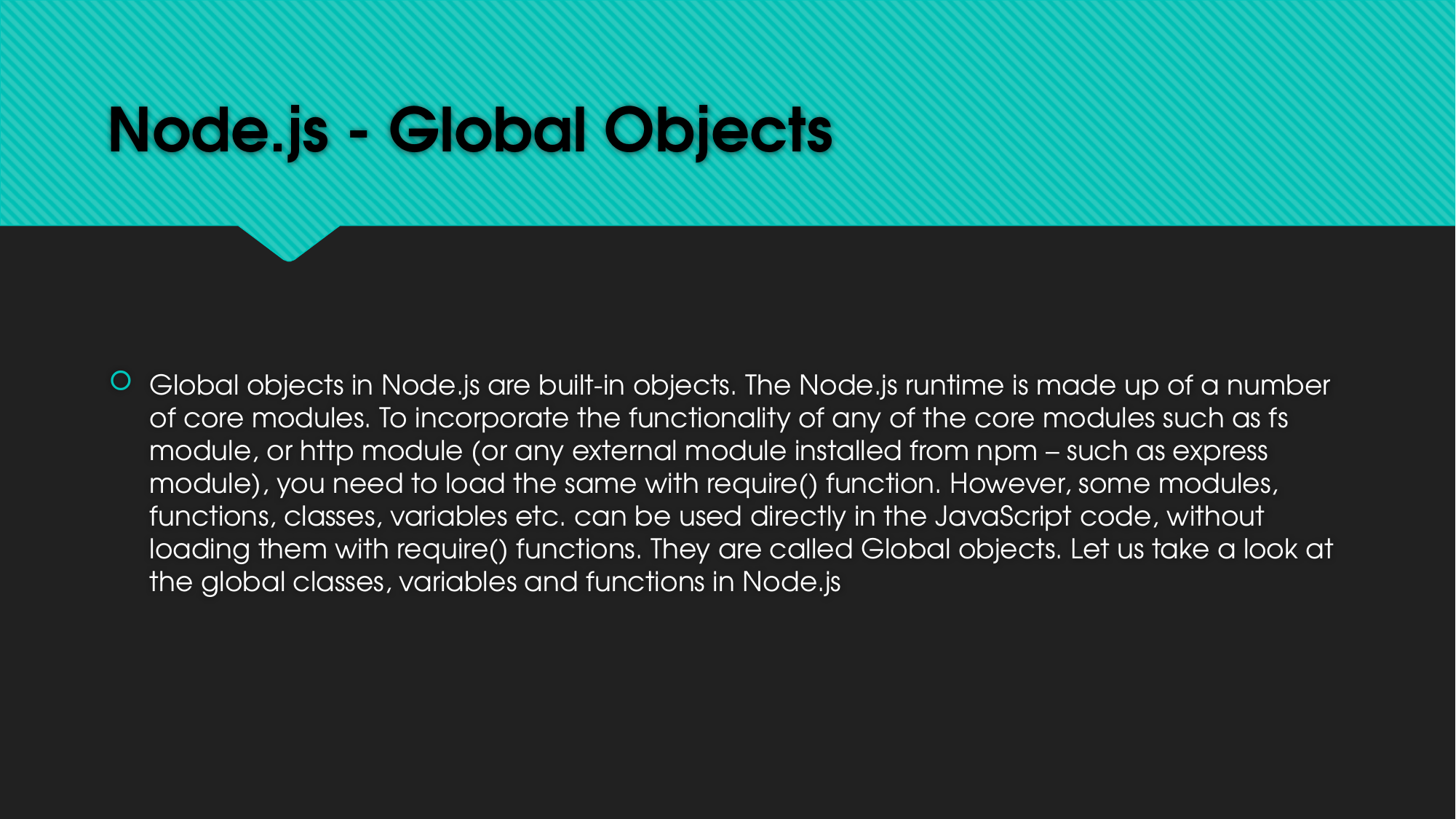

# Node.js - Global Objects
Global objects in Node.js are built-in objects. The Node.js runtime is made up of a number of core modules. To incorporate the functionality of any of the core modules such as fs module, or http module (or any external module installed from npm – such as express module), you need to load the same with require() function. However, some modules, functions, classes, variables etc. can be used directly in the JavaScript code, without loading them with require() functions. They are called Global objects. Let us take a look at the global classes, variables and functions in Node.js